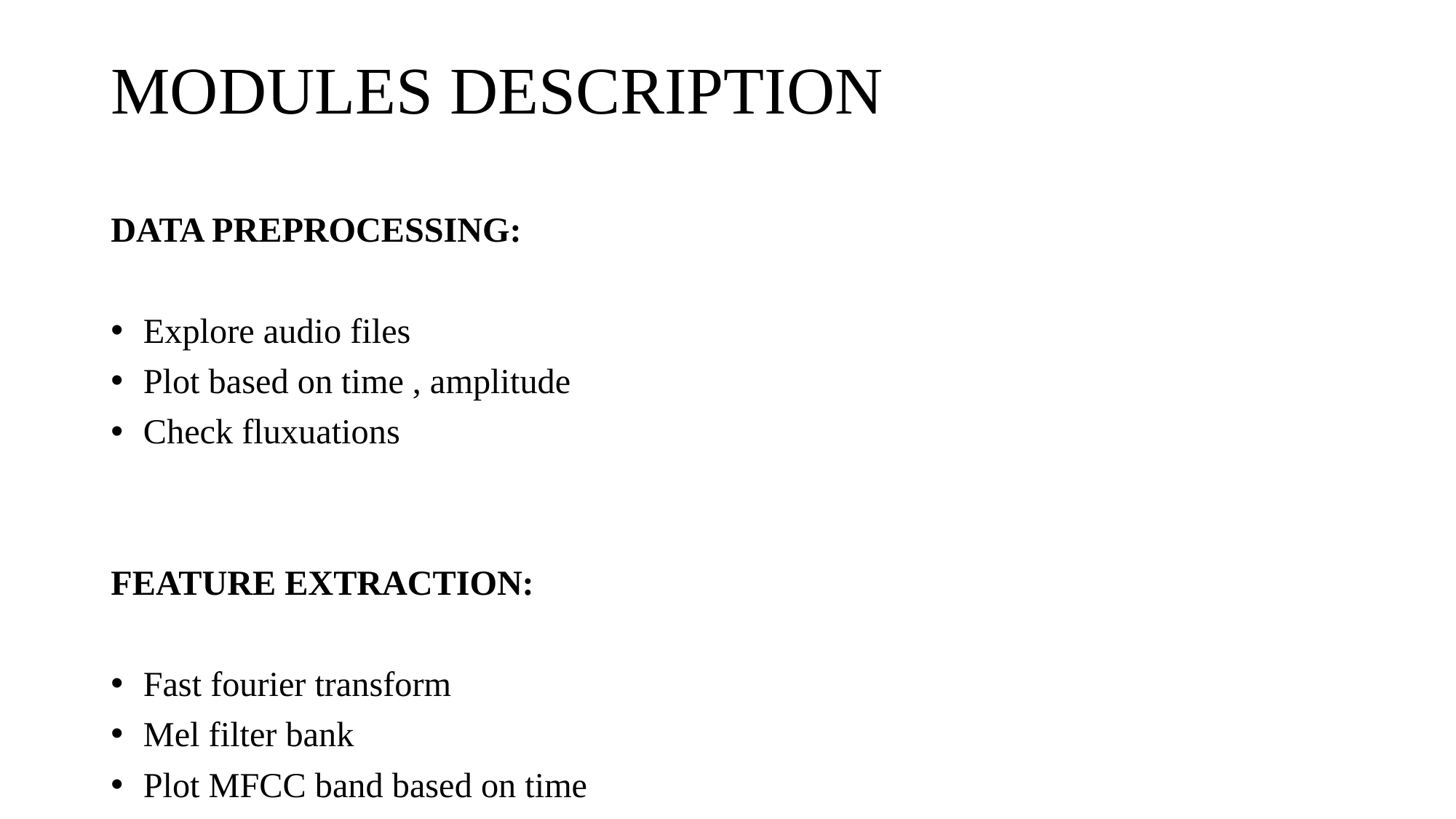

# MODULES DESCRIPTION

DATA PREPROCESSING:

Explore audio files
Plot based on time , amplitude
Check fluxuations

FEATURE EXTRACTION:

Fast fourier transform
Mel filter bank
Plot MFCC band based on time
Store values in array